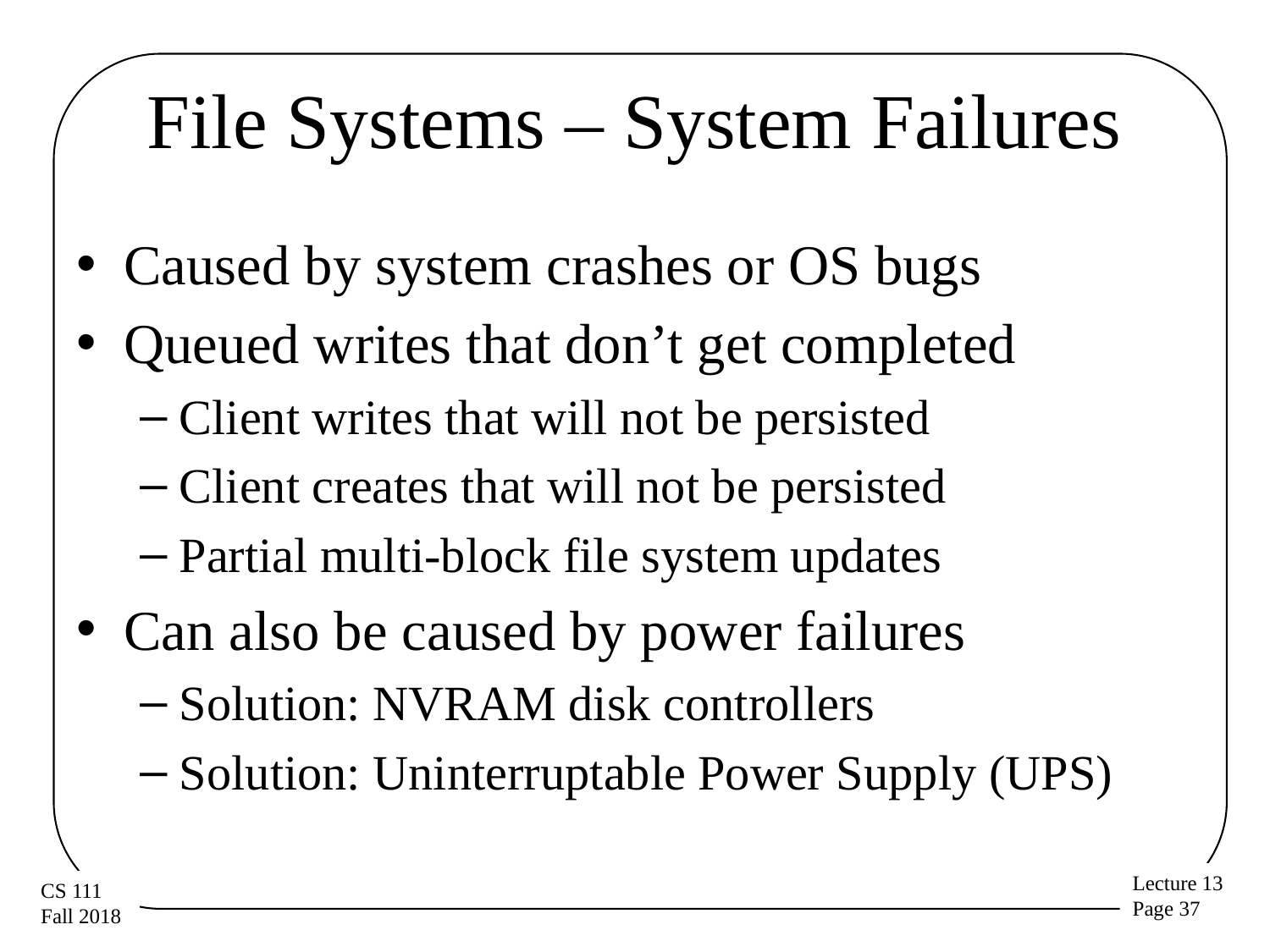

# File Systems – System Failures
Caused by system crashes or OS bugs
Queued writes that don’t get completed
Client writes that will not be persisted
Client creates that will not be persisted
Partial multi-block file system updates
Can also be caused by power failures
Solution: NVRAM disk controllers
Solution: Uninterruptable Power Supply (UPS)